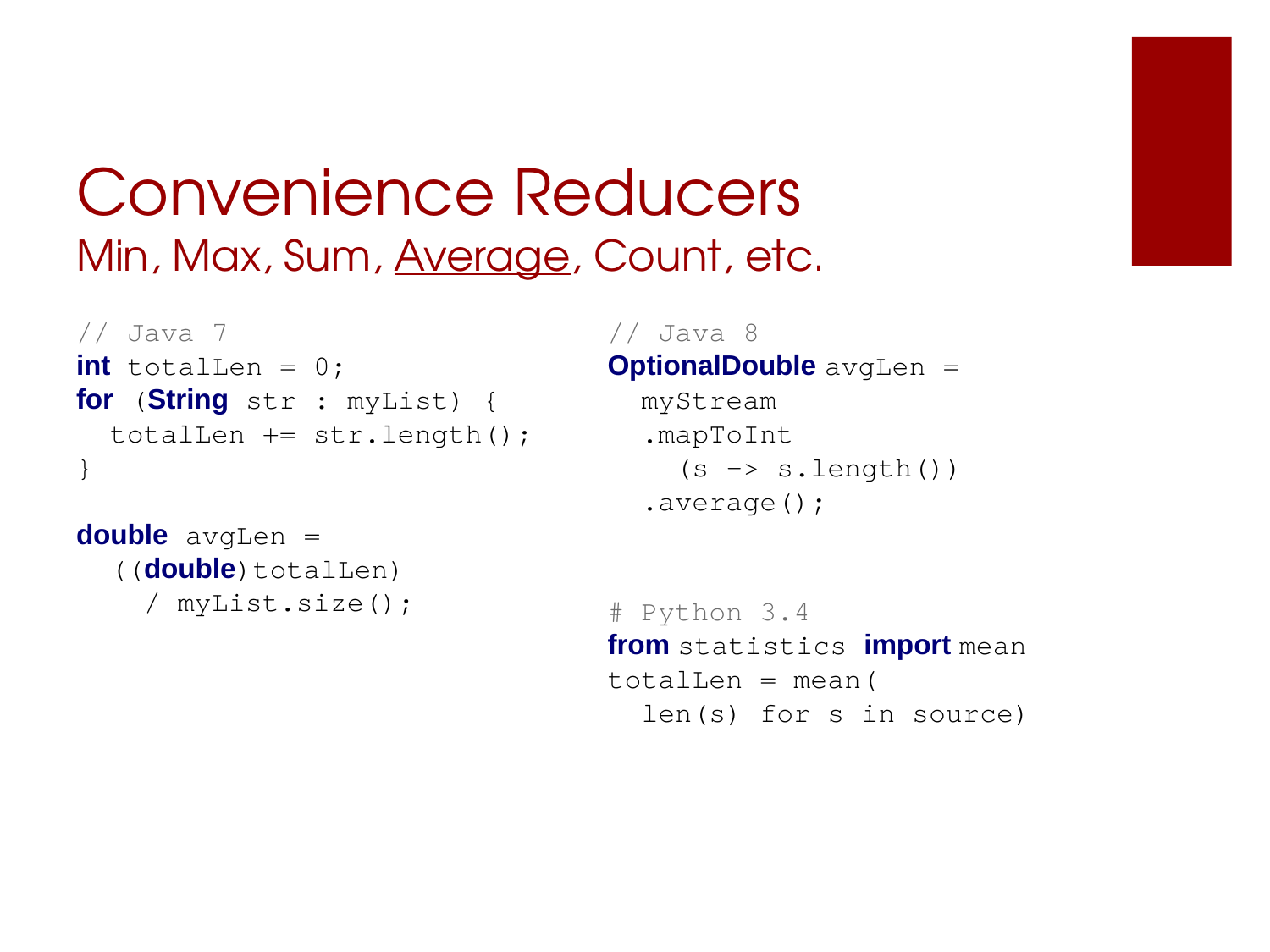

# Convenience Reducers Min, Max, Sum, Average, Count, etc.
// Java 8
OptionalDouble avgLen =
  myStream
  .mapToInt
    (s -> s.length())
  .average();
// Java 7
int totalLen = 0;
for (String str : myList) {
  totalLen += str.length();
}

double avgLen =
  ((double)totalLen)
    / myList.size();

# Python 3.4
from statistics import mean
totalLen = mean(
  len(s) for s in source)